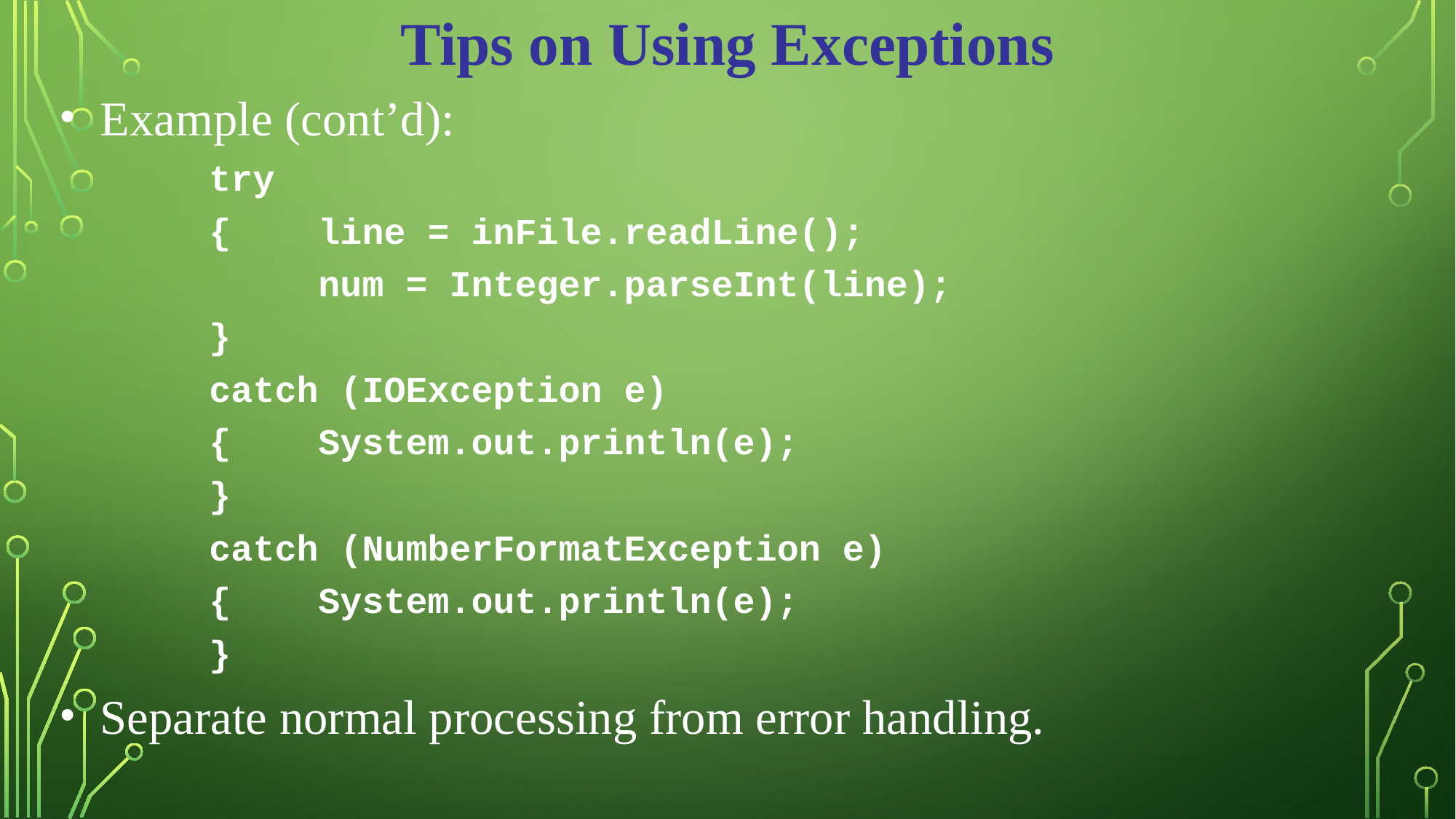

Tips on Using Exceptions
Example (cont’d):
		try
		{	line = inFile.readLine();
			num = Integer.parseInt(line);
		}
		catch (IOException e)
		{	System.out.println(e);
		}
		catch (NumberFormatException e)
		{	System.out.println(e);
		}
Separate normal processing from error handling.